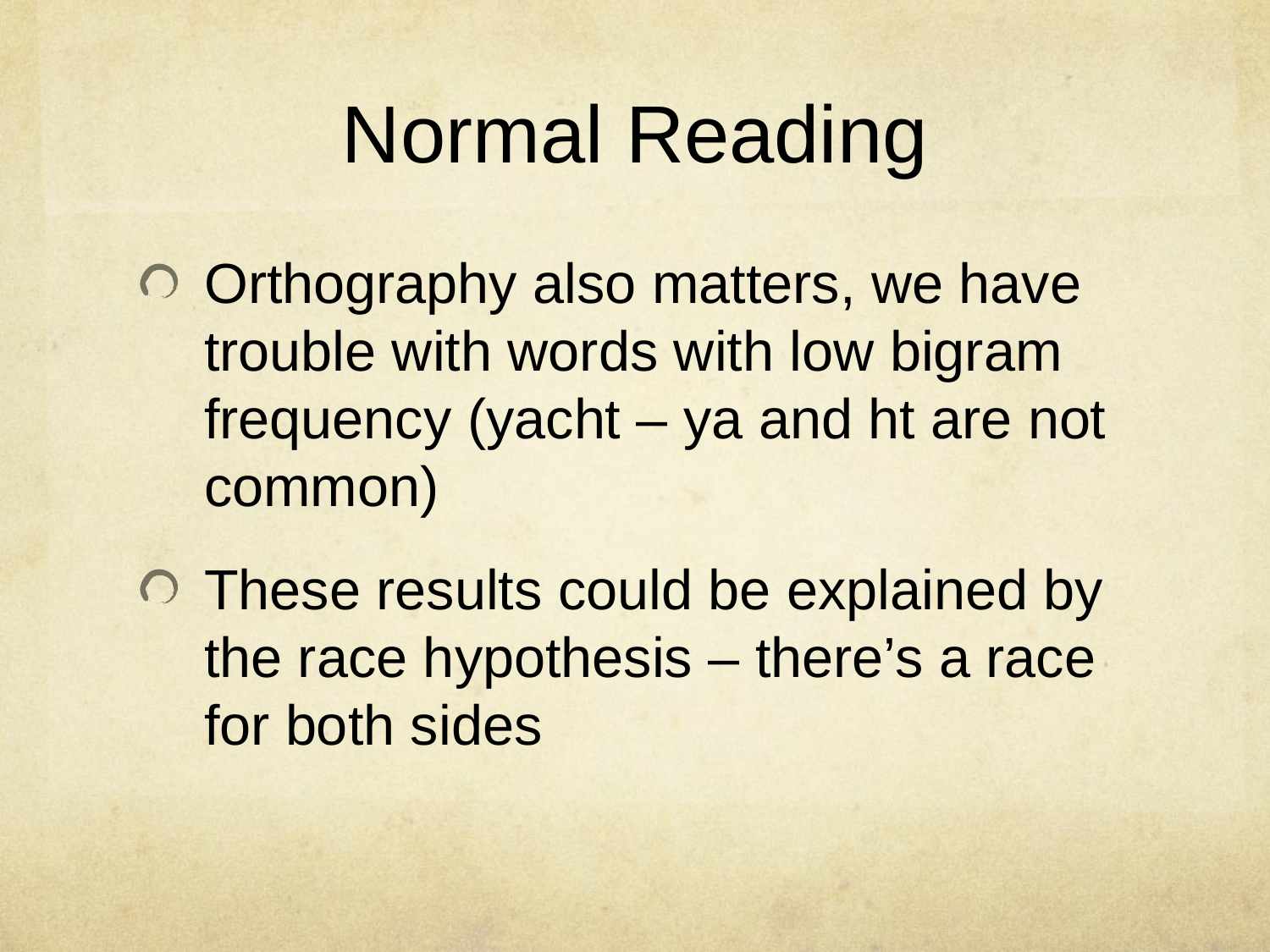

# Normal Reading
Orthography also matters, we have trouble with words with low bigram frequency (yacht – ya and ht are not common)
These results could be explained by the race hypothesis – there’s a race for both sides